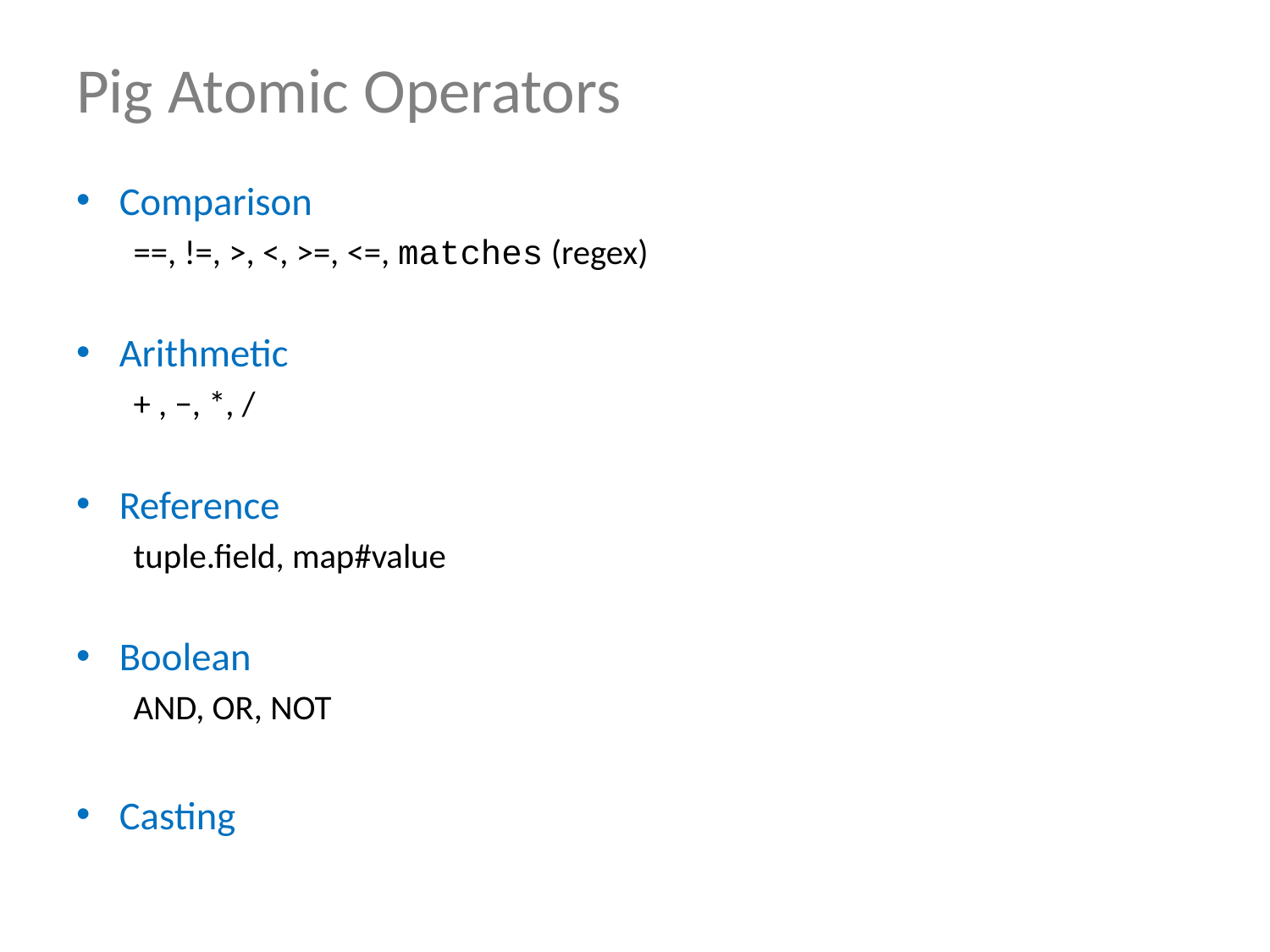

# Pig Atomic Operators
Comparison
==, !=, >, <, >=, <=, matches (regex)

Arithmetic
+ , −, *, /

Reference
tuple.field, map#value

Boolean
AND, OR, NOT

Casting